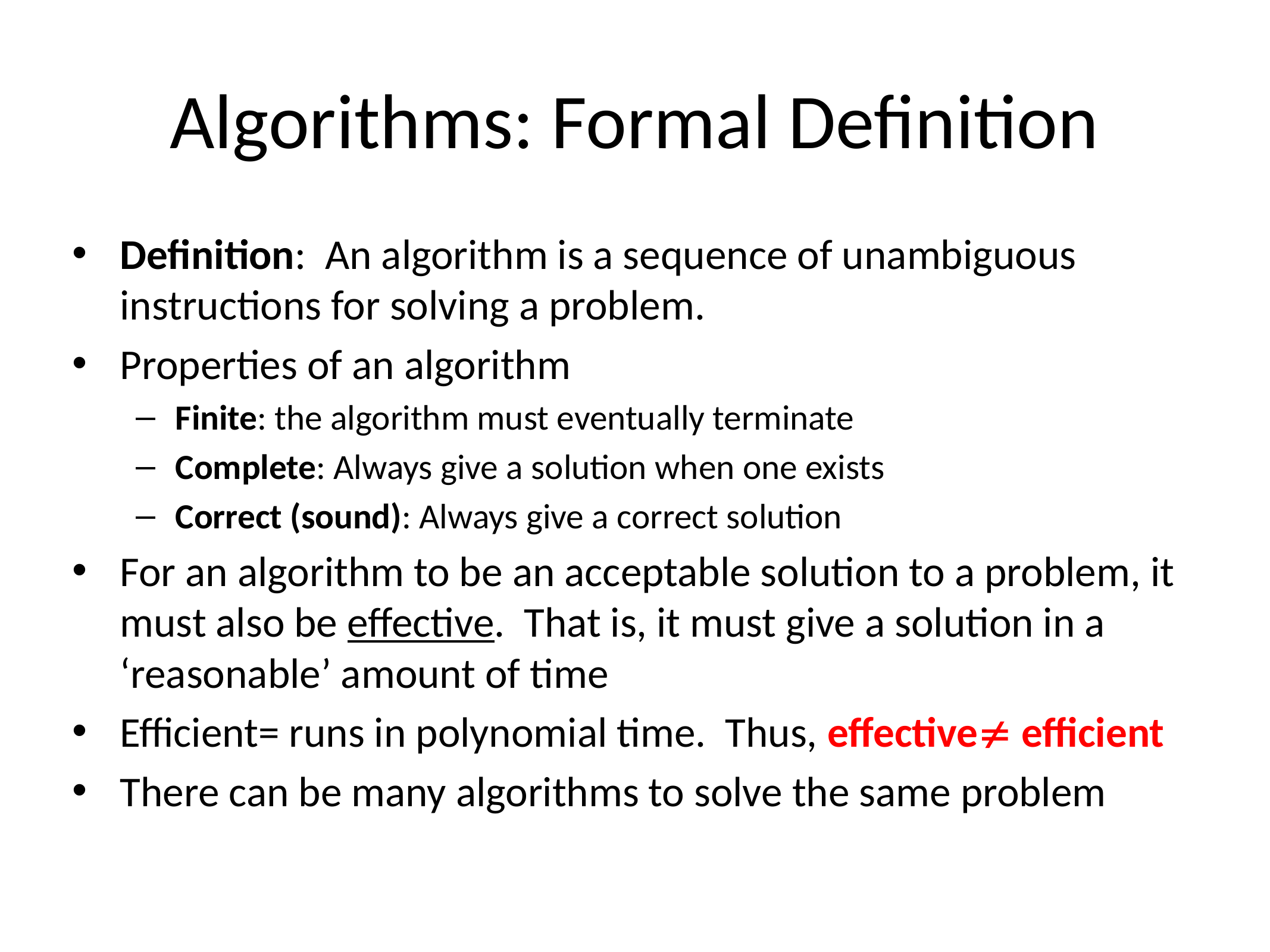

# Algorithms: Formal Definition
Definition:  An algorithm is a sequence of unambiguous instructions for solving a problem.
Properties of an algorithm
Finite: the algorithm must eventually terminate
Complete: Always give a solution when one exists
Correct (sound): Always give a correct solution
For an algorithm to be an acceptable solution to a problem, it must also be effective.  That is, it must give a solution in a ‘reasonable’ amount of time
Efficient= runs in polynomial time.  Thus, effective≠ efficient
There can be many algorithms to solve the same problem